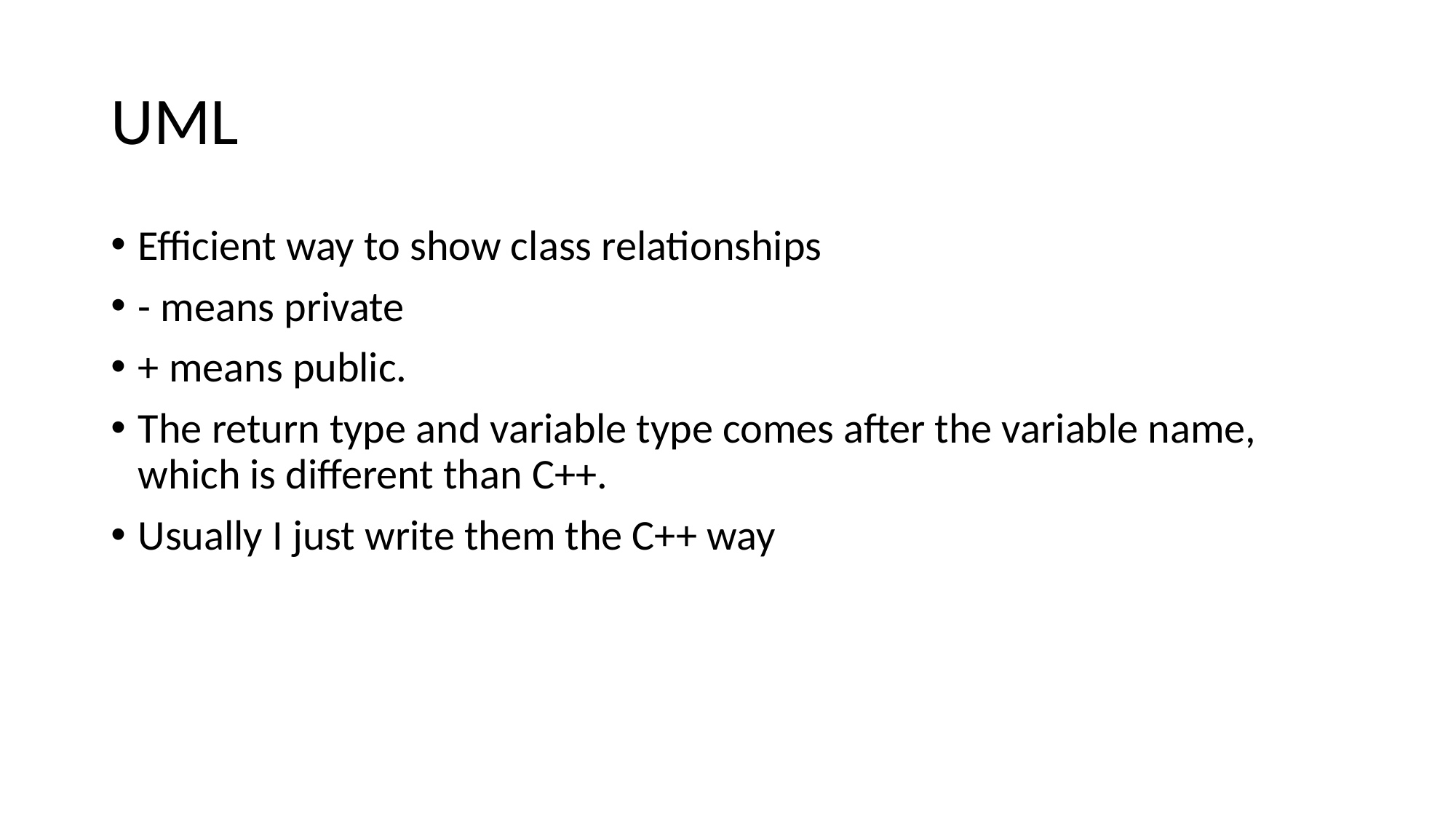

# UML
Efficient way to show class relationships
- means private
+ means public.
The return type and variable type comes after the variable name, which is different than C++.
Usually I just write them the C++ way